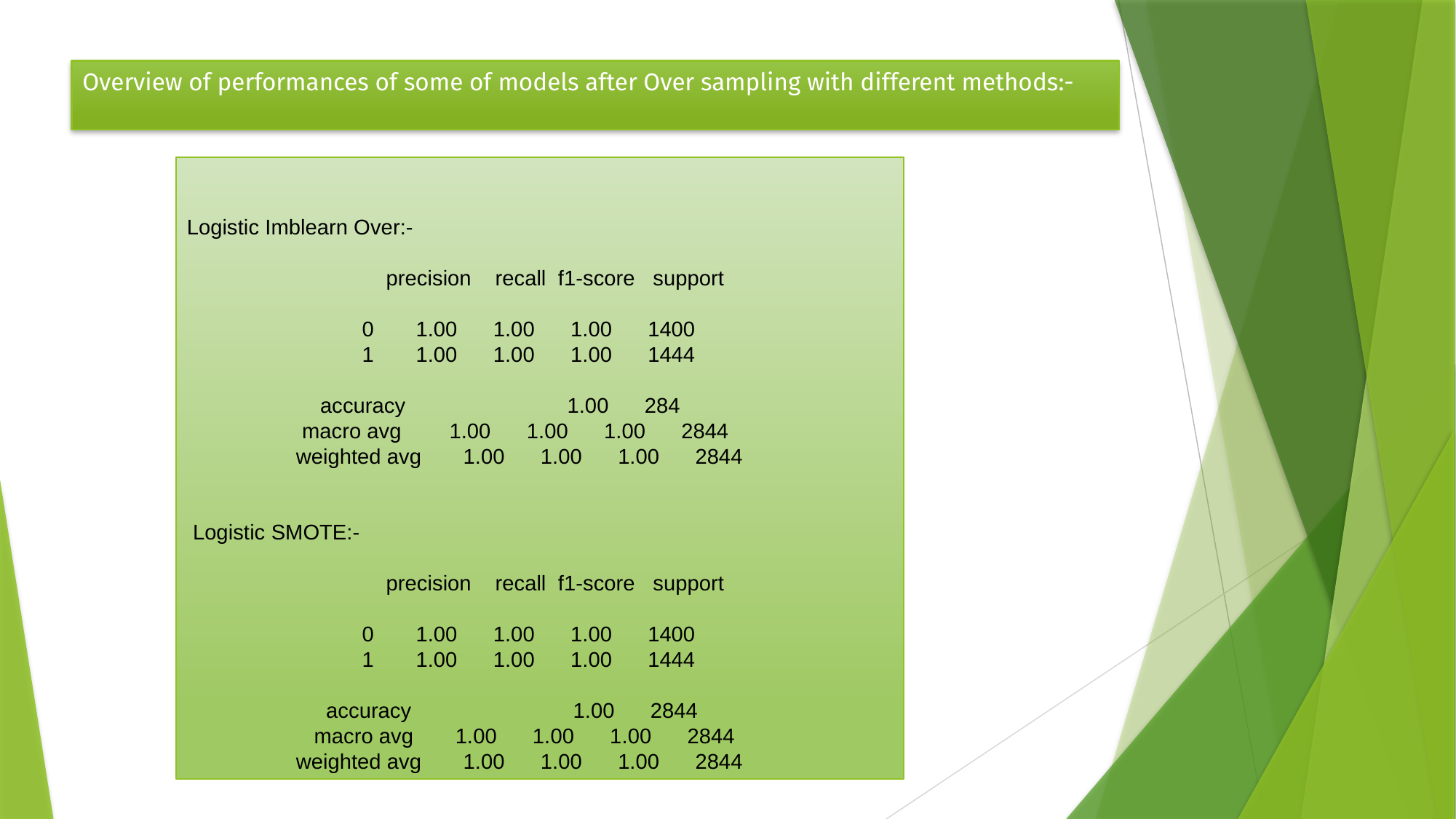

Overview of performances of some of models after Over sampling with different methods:-

Logistic Imblearn Over:-

               precision    recall  f1-score   support

           0       1.00      1.00      1.00      1400
           1       1.00      1.00      1.00      1444

    accuracy                           1.00      284
 macro avg        1.00      1.00      1.00      2844
weighted avg       1.00      1.00      1.00      2844

 Logistic SMOTE:-

               precision    recall  f1-score   support

           0       1.00      1.00      1.00      1400
           1       1.00      1.00      1.00      1444

     accuracy                           1.00      2844
   macro avg       1.00      1.00      1.00      2844
weighted avg       1.00      1.00      1.00      2844